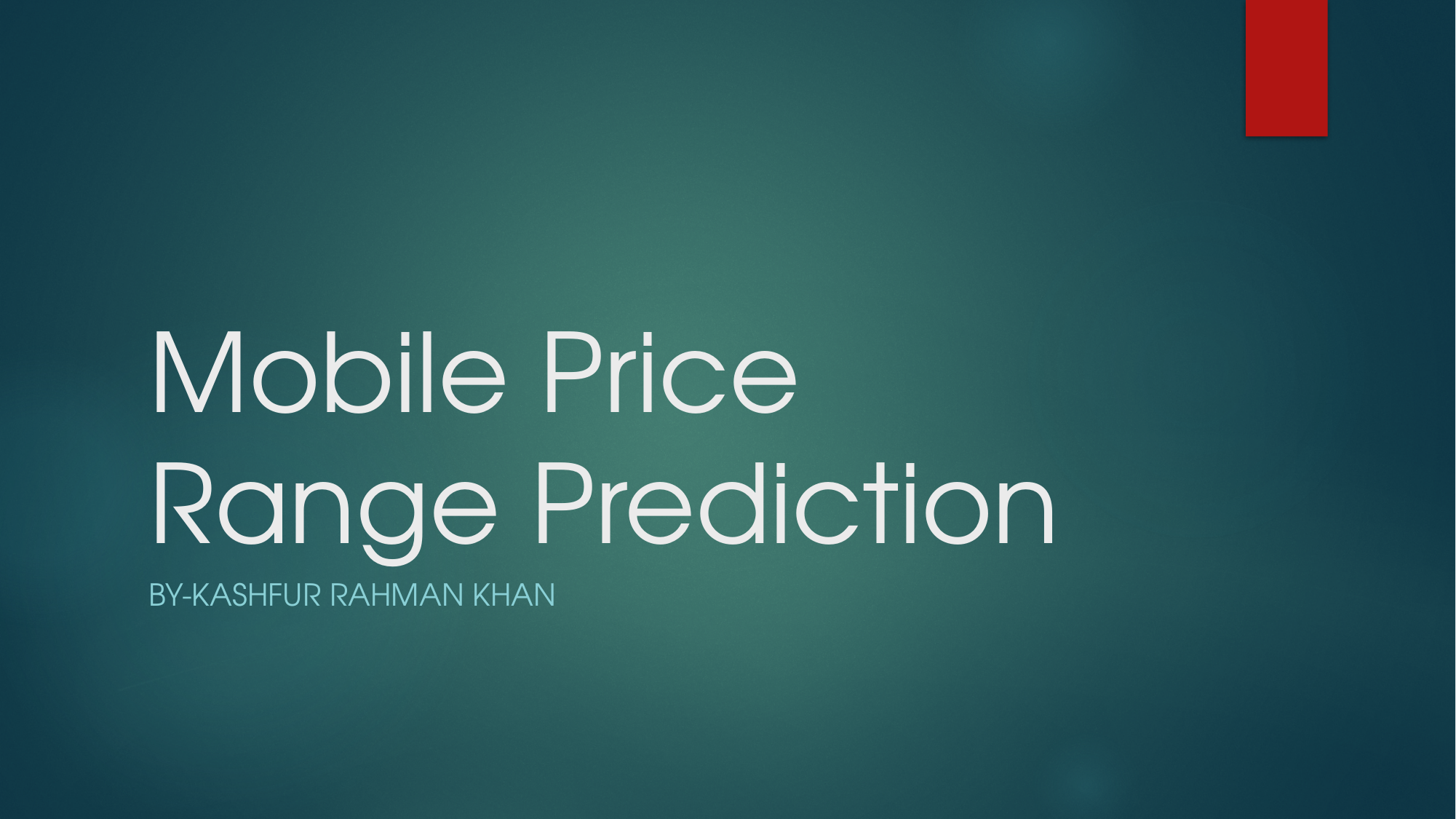

# Mobile Price Range Prediction
By-Kashfur Rahman khan